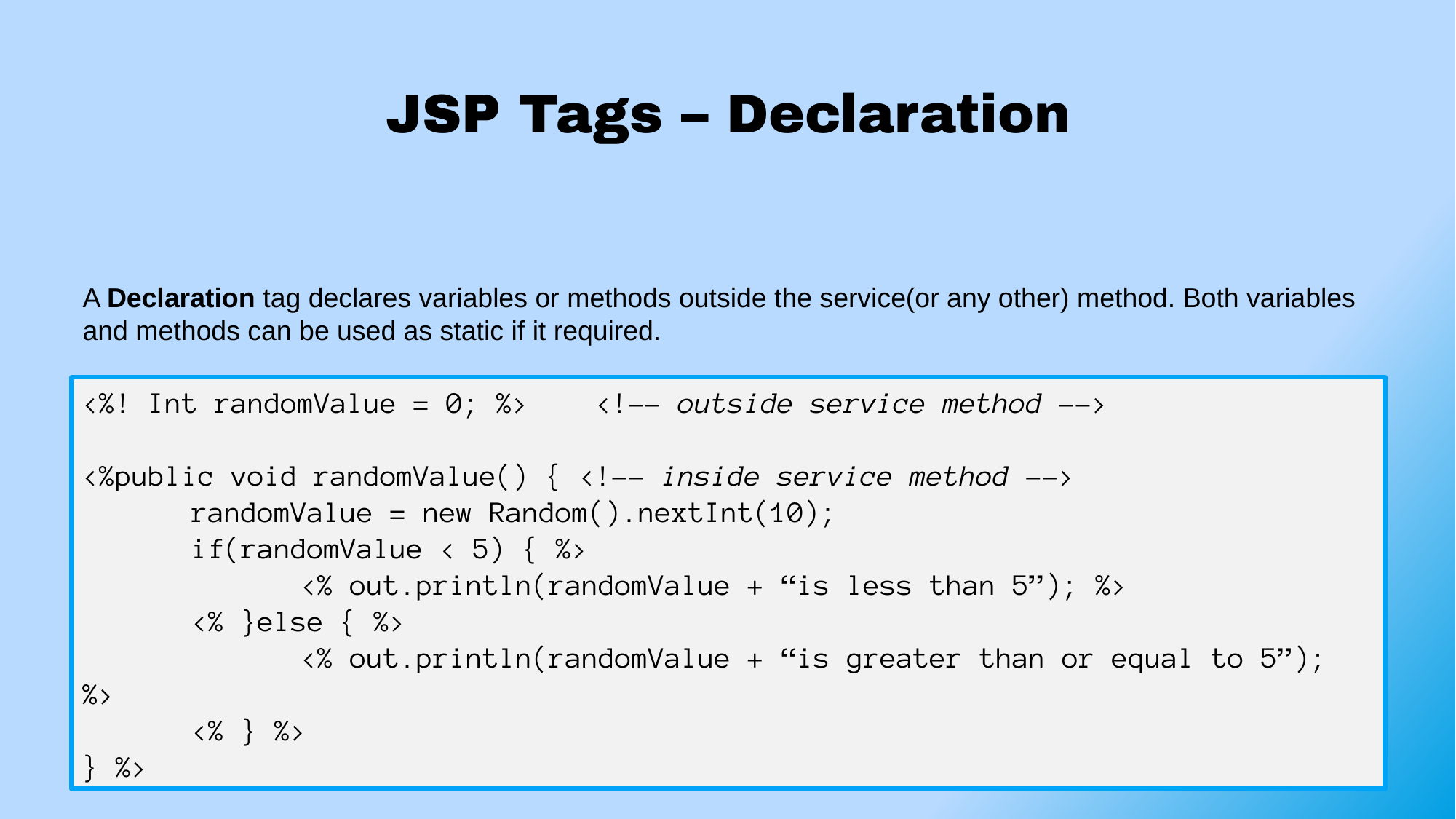

# JSP Tags – Declaration
A Declaration tag declares variables or methods outside the service(or any other) method. Both variables and methods can be used as static if it required.

<%! Int randomValue = 0; %>    <!-- outside service method -->

<%public void randomValue() { <!-- inside service method -->
	randomValue = new Random().nextInt(10);
	if(randomValue < 5) { %>
   		<% out.println(randomValue + “is less than 5”); %>
 	<% }else { %>
		<% out.println(randomValue + “is greater than or equal to 5”); %>
	<% } %>
} %>